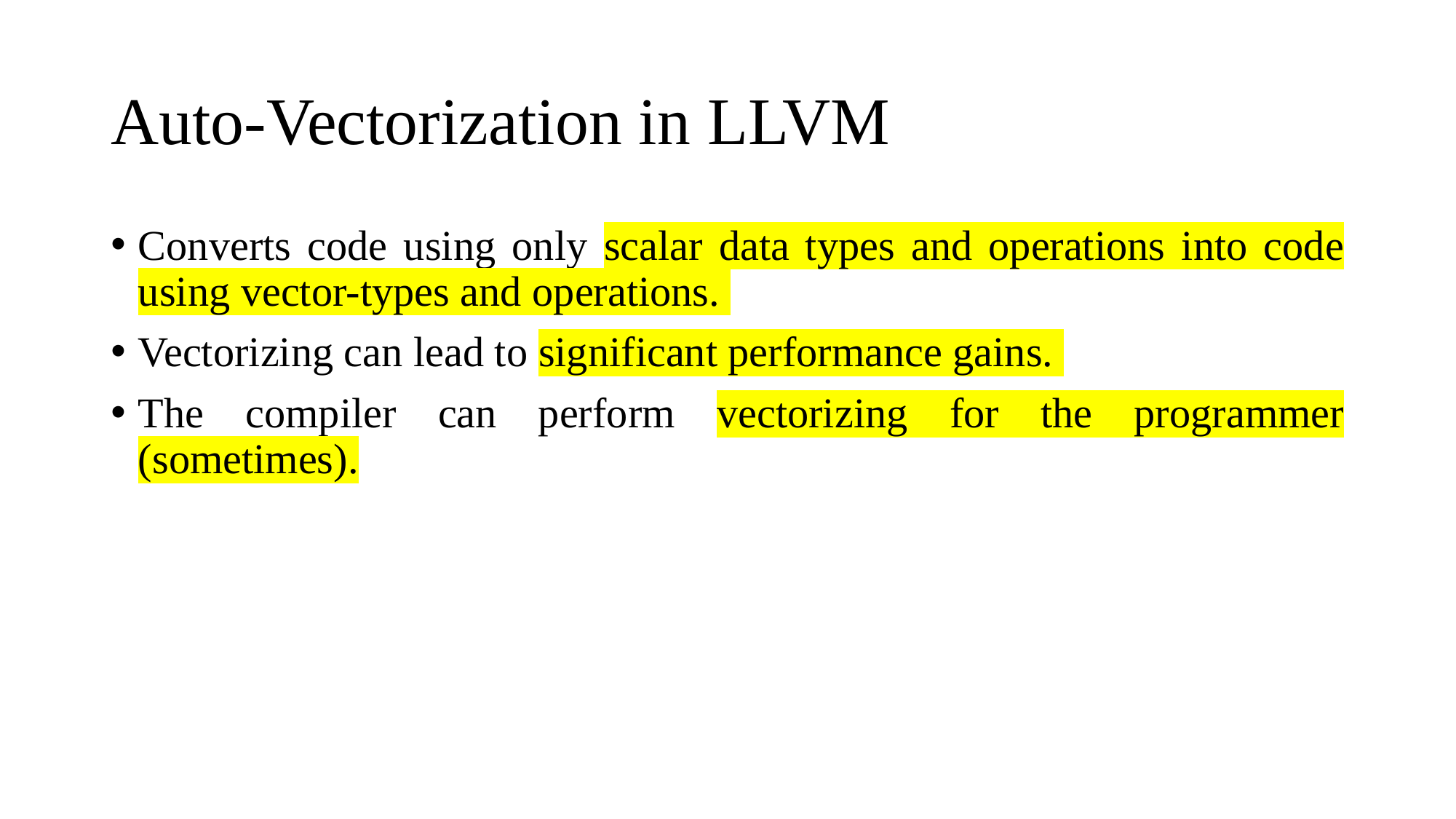

# Auto-Vectorization in LLVM
Converts code using only scalar data types and operations into code using vector-types and operations.
Vectorizing can lead to significant performance gains.
The compiler can perform vectorizing for the programmer (sometimes).